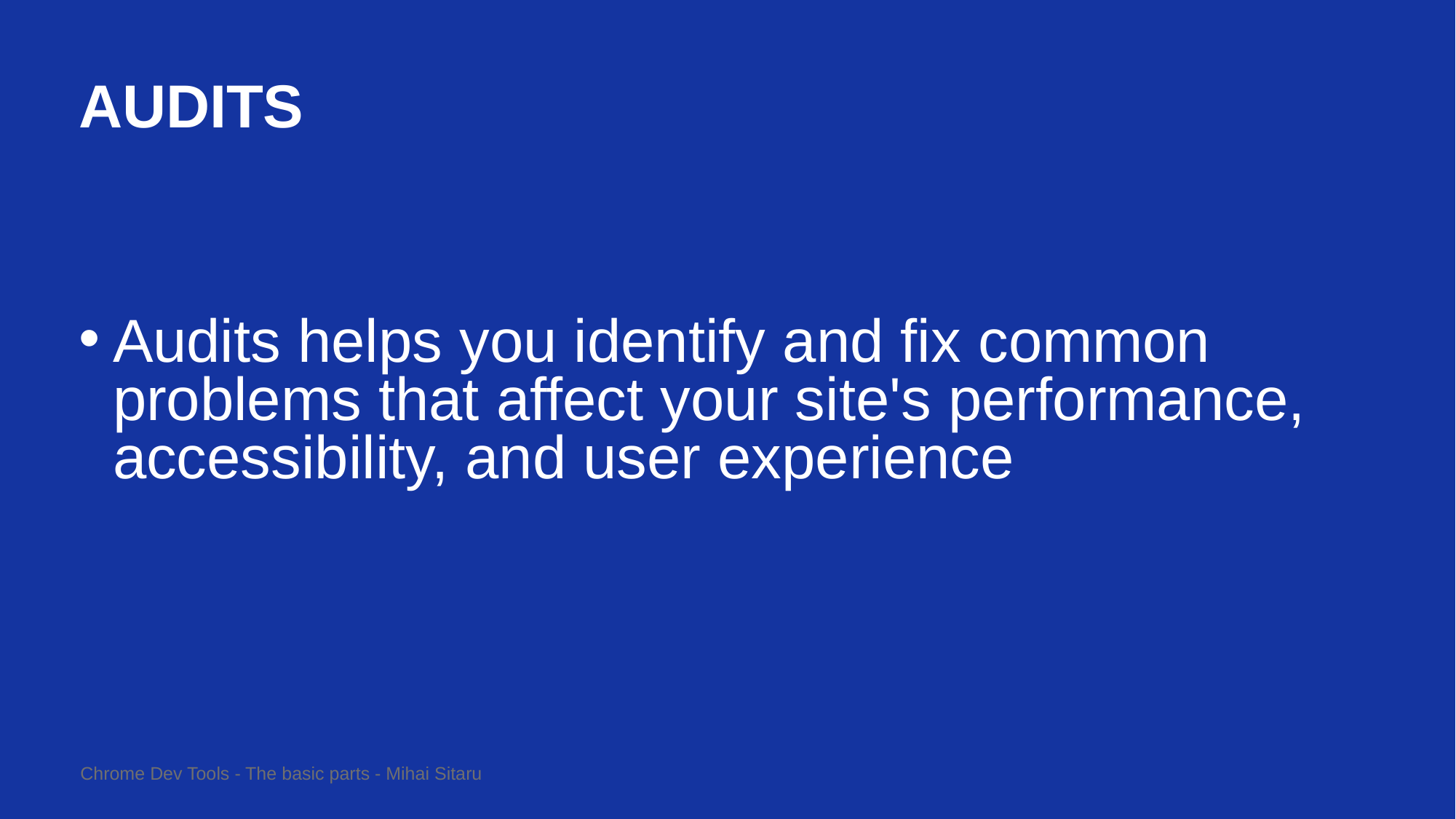

# Audits

Audits helps you identify and fix common problems that affect your site's performance, accessibility, and user experience
Chrome Dev Tools - The basic parts - Mihai Sitaru
17